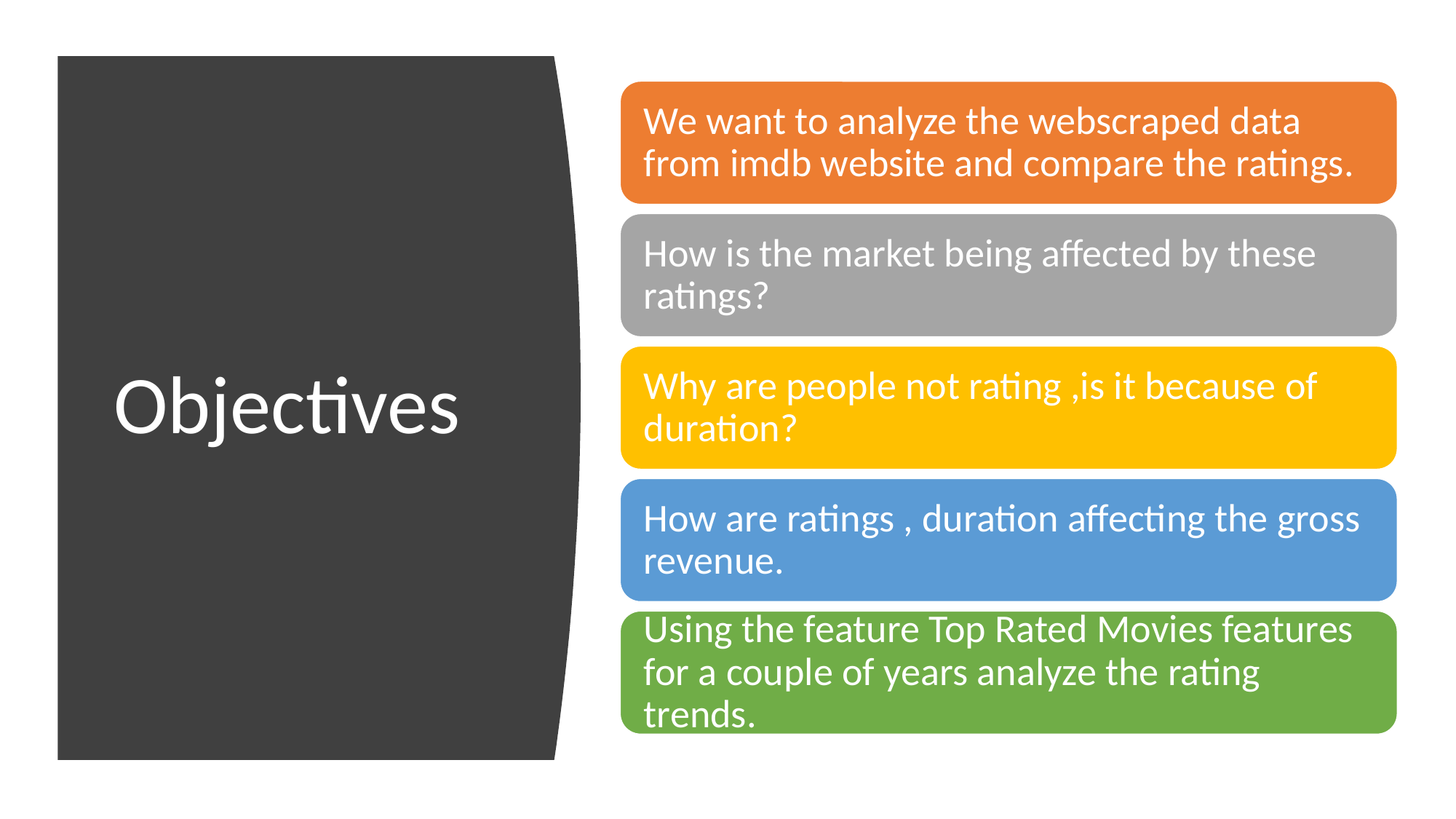

We want to analyze the webscraped data from imdb website and compare the ratings.
How is the market being affected by these ratings?
Why are people not rating ,is it because of duration?
How are ratings , duration affecting the gross revenue.
Using the feature Top Rated Movies features for a couple of years analyze the rating trends.

# Objectives